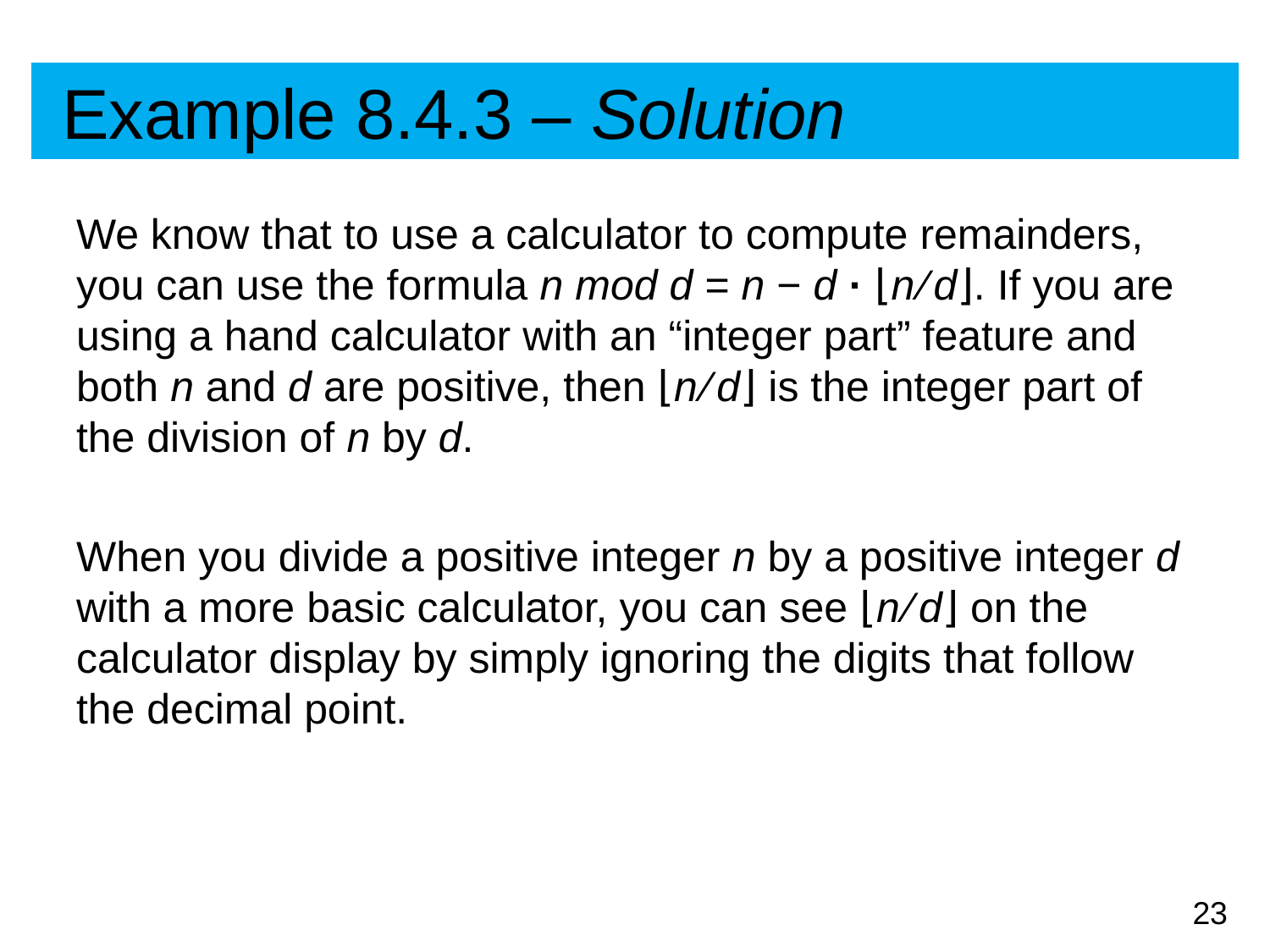

# Example 8.4.3 – Solution
We know that to use a calculator to compute remainders, you can use the formula n mod d = n − d · ⌊n ∕ d⌋. If you are using a hand calculator with an “integer part” feature and both n and d are positive, then ⌊n ∕ d⌋ is the integer part of the division of n by d.

When you divide a positive integer n by a positive integer d with a more basic calculator, you can see ⌊n ∕ d⌋ on the calculator display by simply ignoring the digits that follow the decimal point.